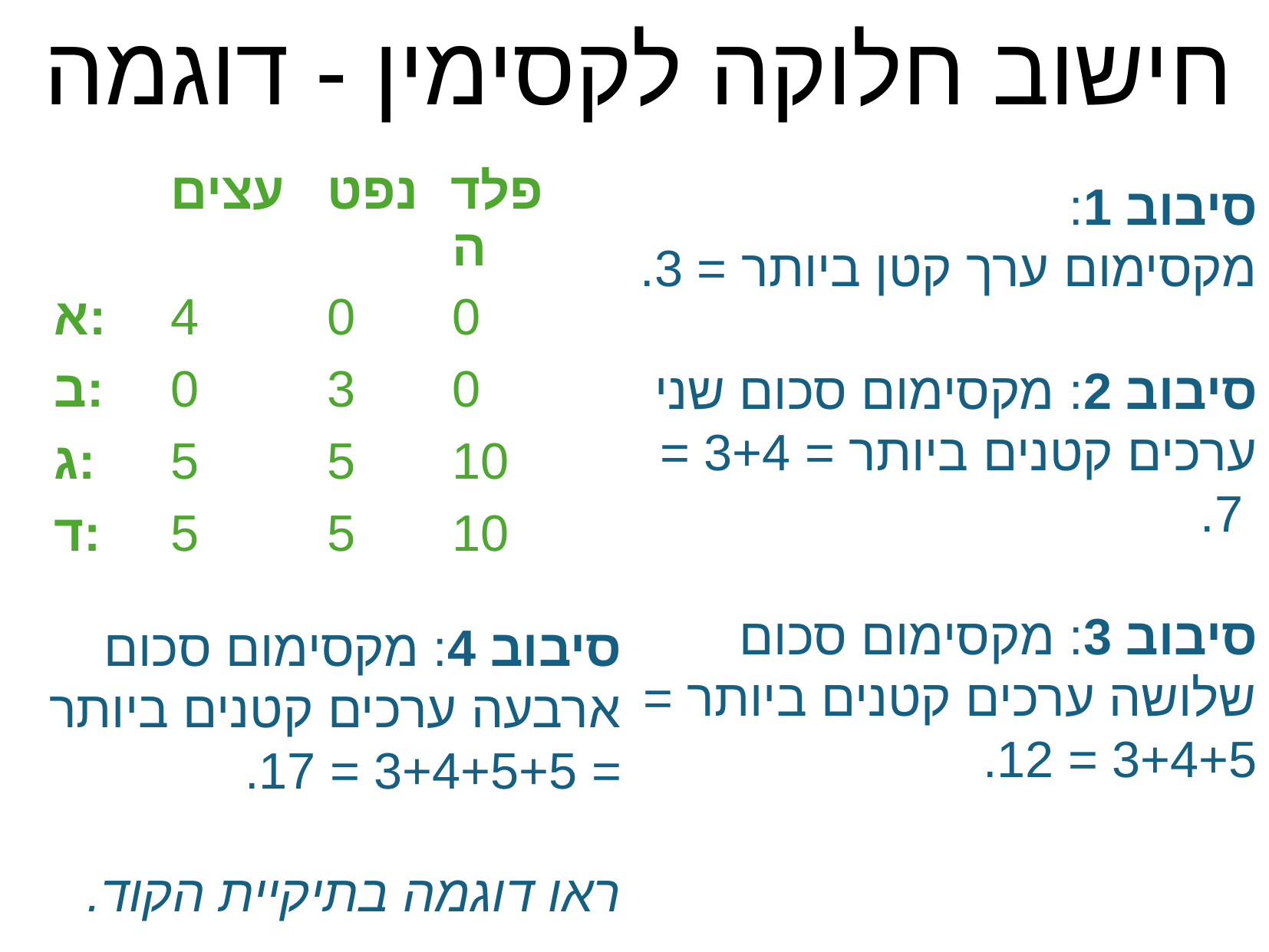

חישוב חלוקה לקסימין - דוגמה
|  | עצים | נפט | פלדה |
| --- | --- | --- | --- |
| א: | 4 | 0 | 0 |
| ב: | 0 | 3 | 0 |
| ג: | 5 | 5 | 10 |
| ד: | 5 | 5 | 10 |
סיבוב 1:
מקסימום ערך קטן ביותר = 3.

סיבוב 2: מקסימום סכום שני ערכים קטנים ביותר = 3+4 =
 7.

סיבוב 3: מקסימום סכום שלושה ערכים קטנים ביותר = 3+4+5 = 12.

סיבוב 4: מקסימום סכום ארבעה ערכים קטנים ביותר = 3+4+5+5 = 17.

ראו דוגמה בתיקיית הקוד.